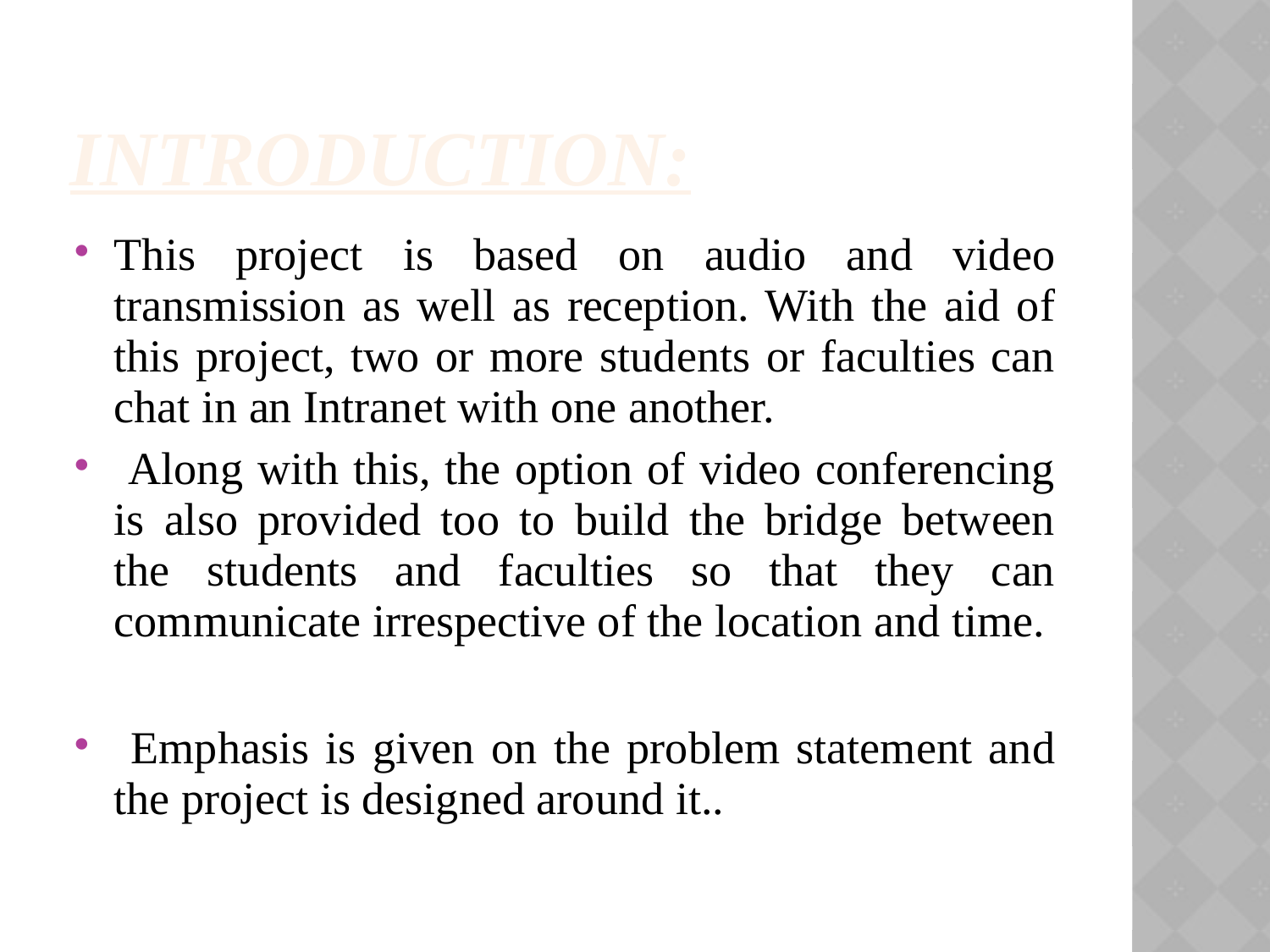

Introduction:
This project is based on audio and video transmission as well as reception. With the aid of this project, two or more students or faculties can chat in an Intranet with one another.
 Along with this, the option of video conferencing is also provided too to build the bridge between the students and faculties so that they can communicate irrespective of the location and time.

 Emphasis is given on the problem statement and the project is designed around it..